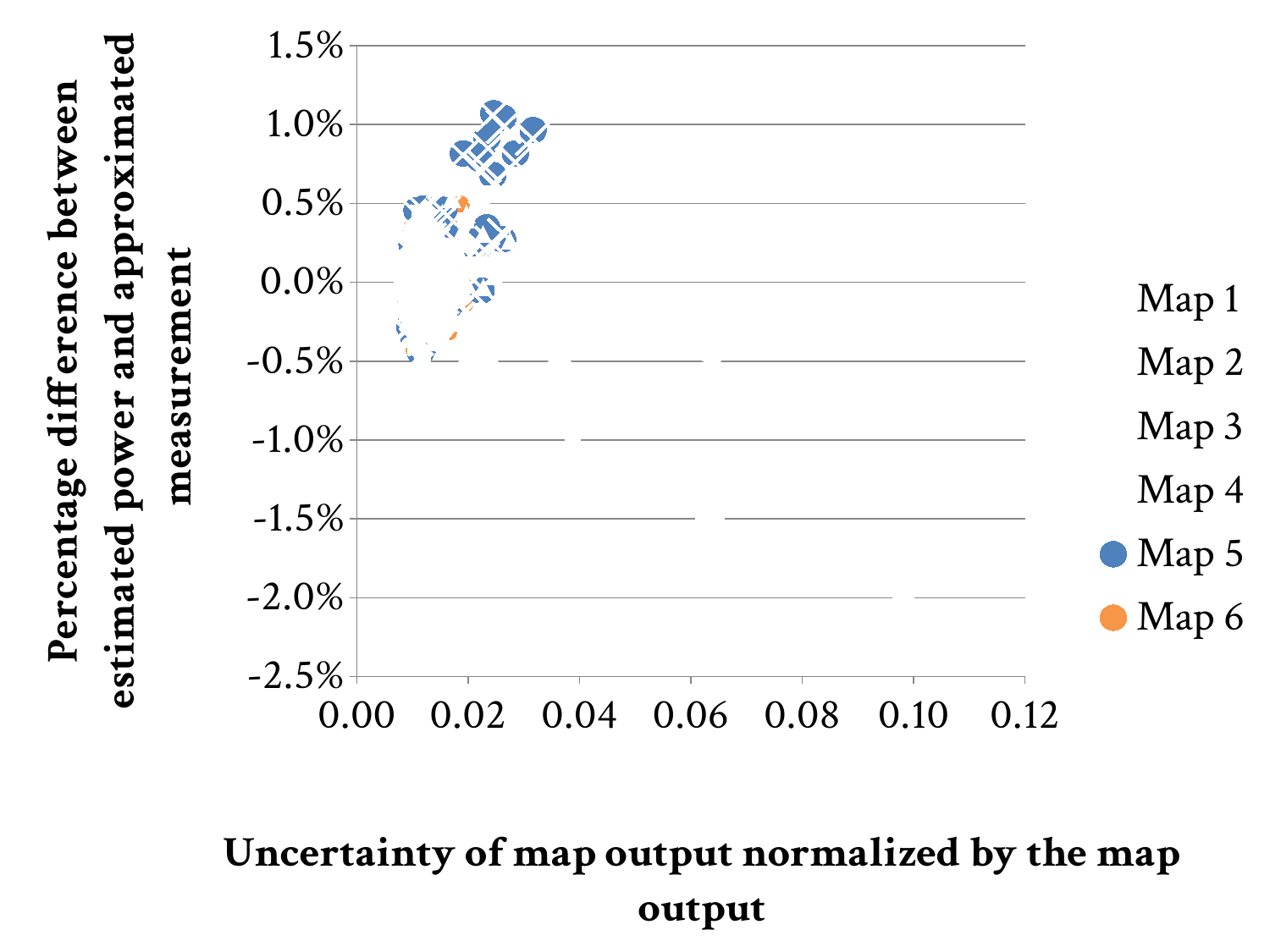

### Chart

| Category | Map 1 | Map 2 | Map 3 | Map 4 | Map 5 | Map 6 |
|---|---|---|---|---|---|---|